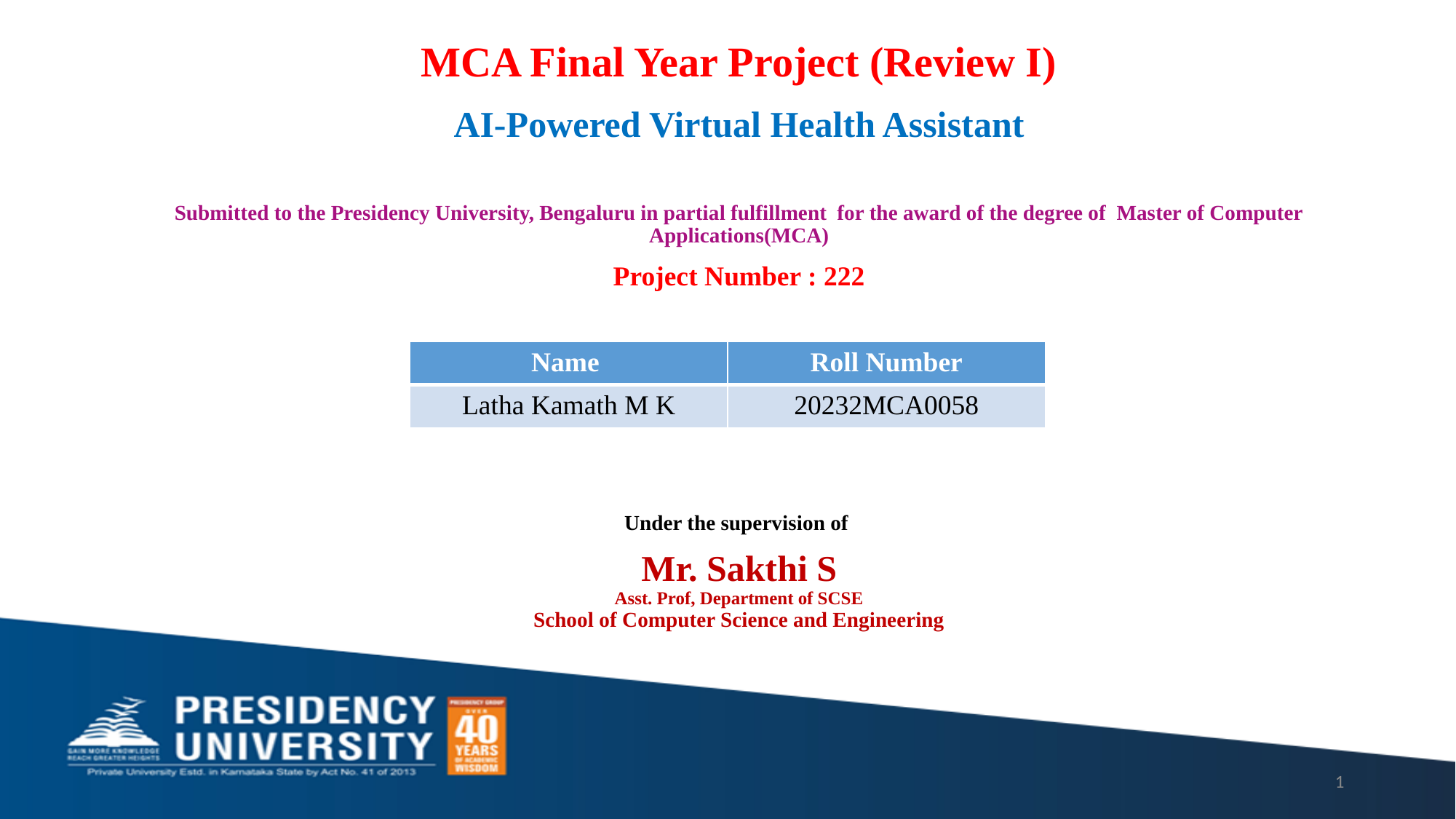

# MCA Final Year Project (Review I) AI-Powered Virtual Health Assistant
Submitted to the Presidency University, Bengaluru in partial fulfillment  for the award of the degree of  Master of Computer Applications(MCA)
Project Number : 222

Under the supervision of
Mr. Sakthi S
Asst. Prof, Department of SCSE
School of Computer Science and Engineering

| Name | Roll Number |
| --- | --- |
| Latha Kamath M K | 20232MCA0058 |
1